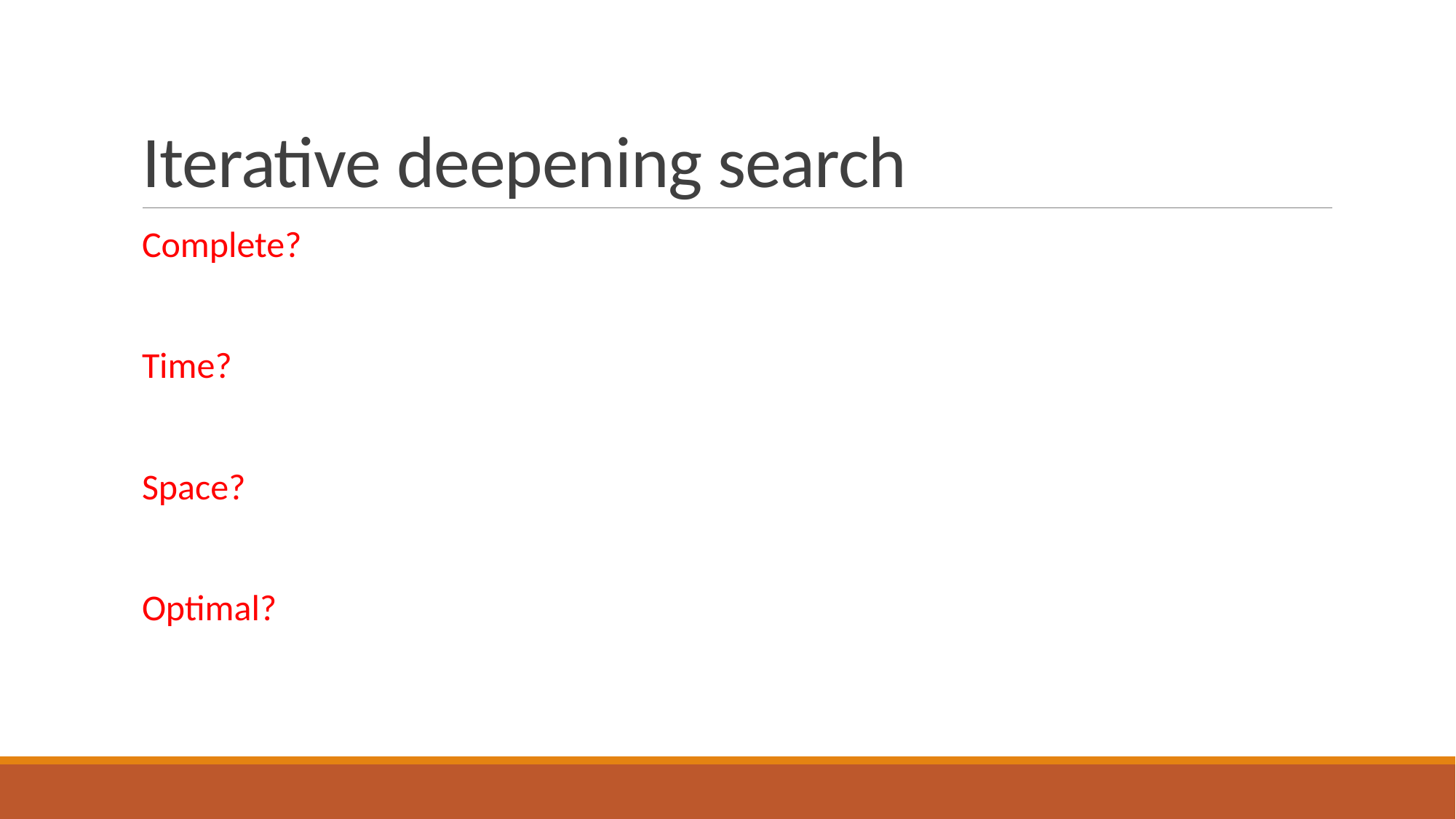

# Iterative deepening search
Complete?

Time?

Space?

Optimal?